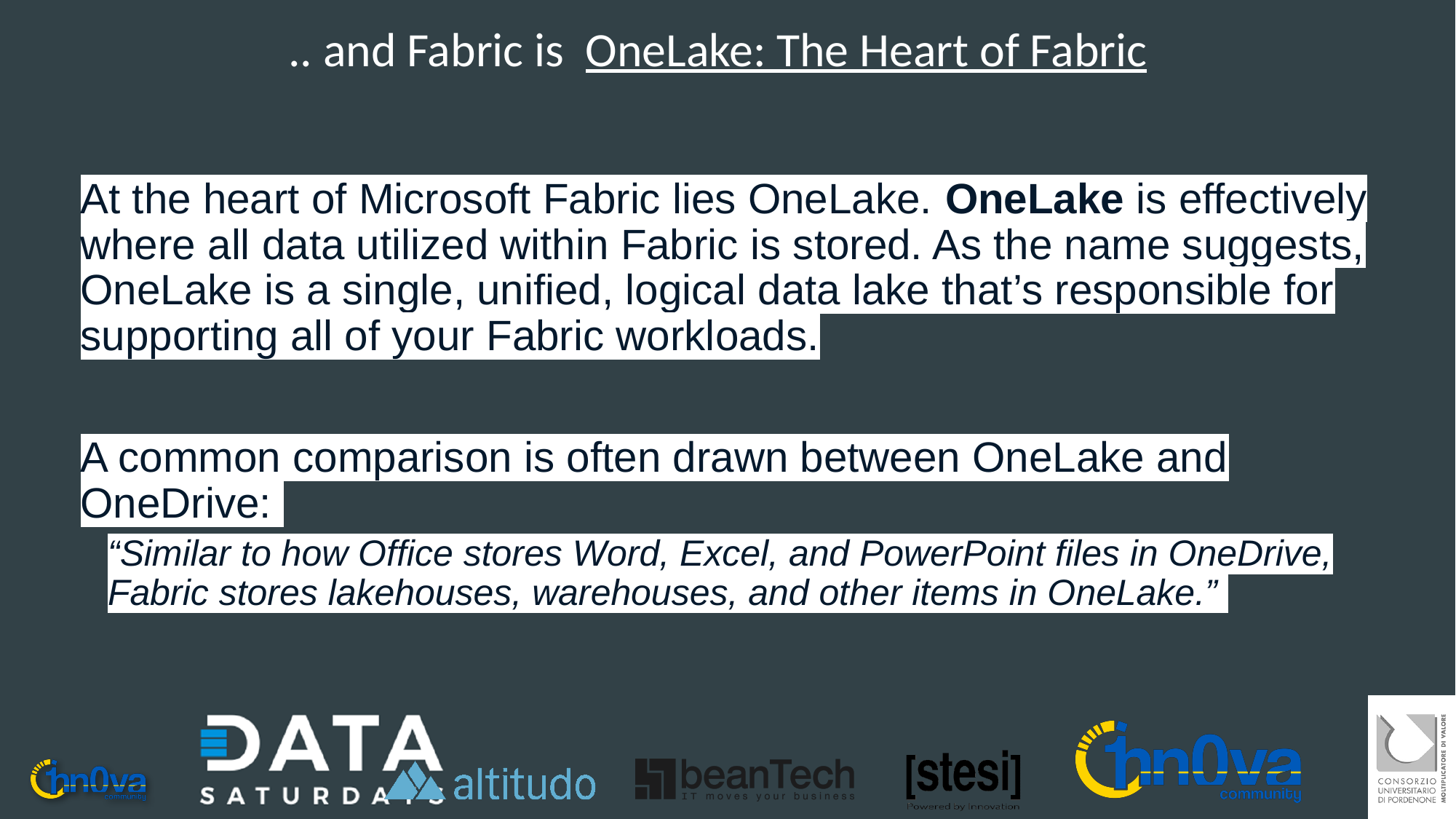

# .. and Fabric is  OneLake: The Heart of Fabric
At the heart of Microsoft Fabric lies OneLake. OneLake is effectively where all data utilized within Fabric is stored. As the name suggests, OneLake is a single, unified, logical data lake that’s responsible for supporting all of your Fabric workloads.

A common comparison is often drawn between OneLake and OneDrive:
“Similar to how Office stores Word, Excel, and PowerPoint files in OneDrive, Fabric stores lakehouses, warehouses, and other items in OneLake.”